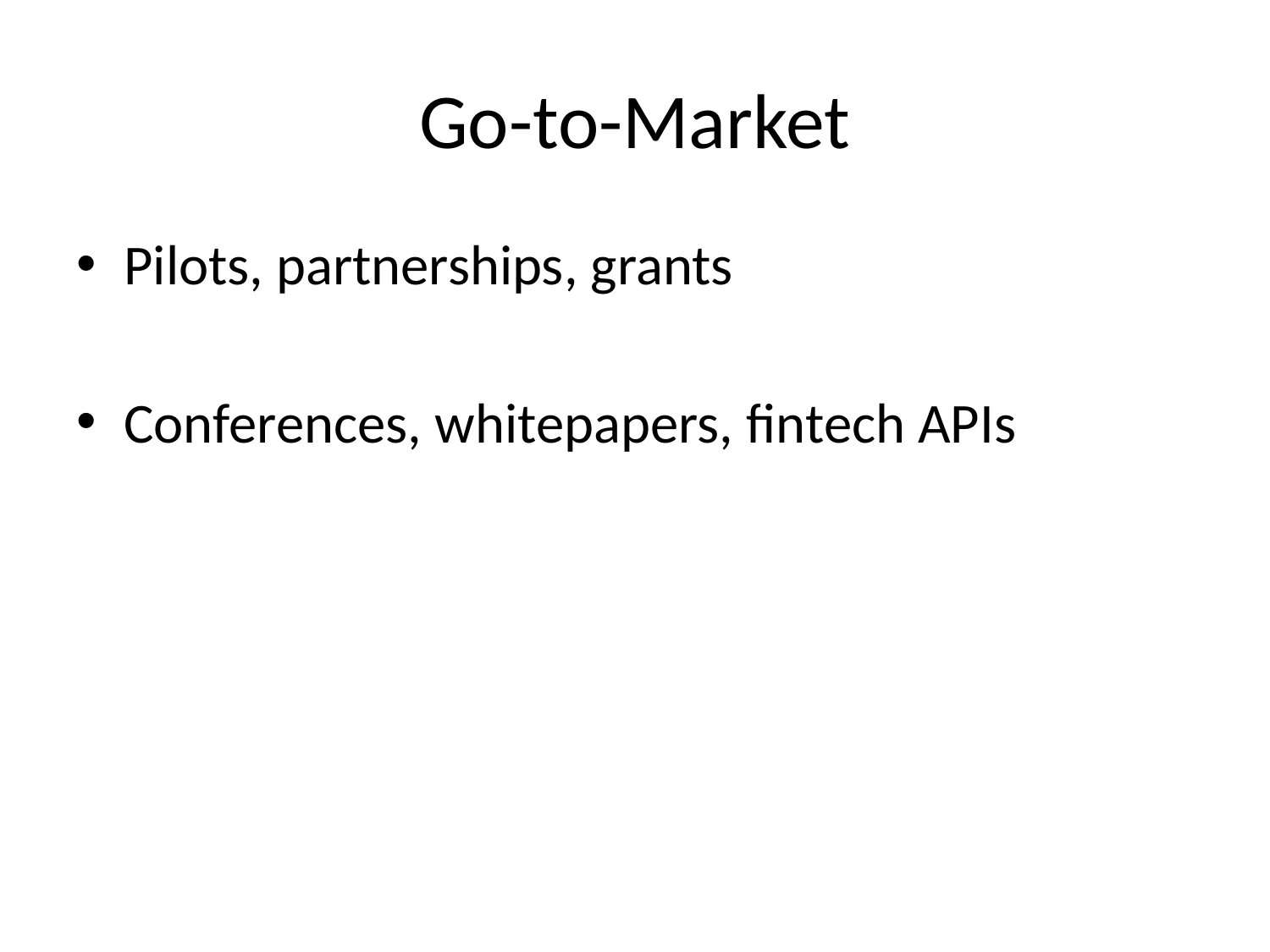

# Go-to-Market
Pilots, partnerships, grants

Conferences, whitepapers, fintech APIs